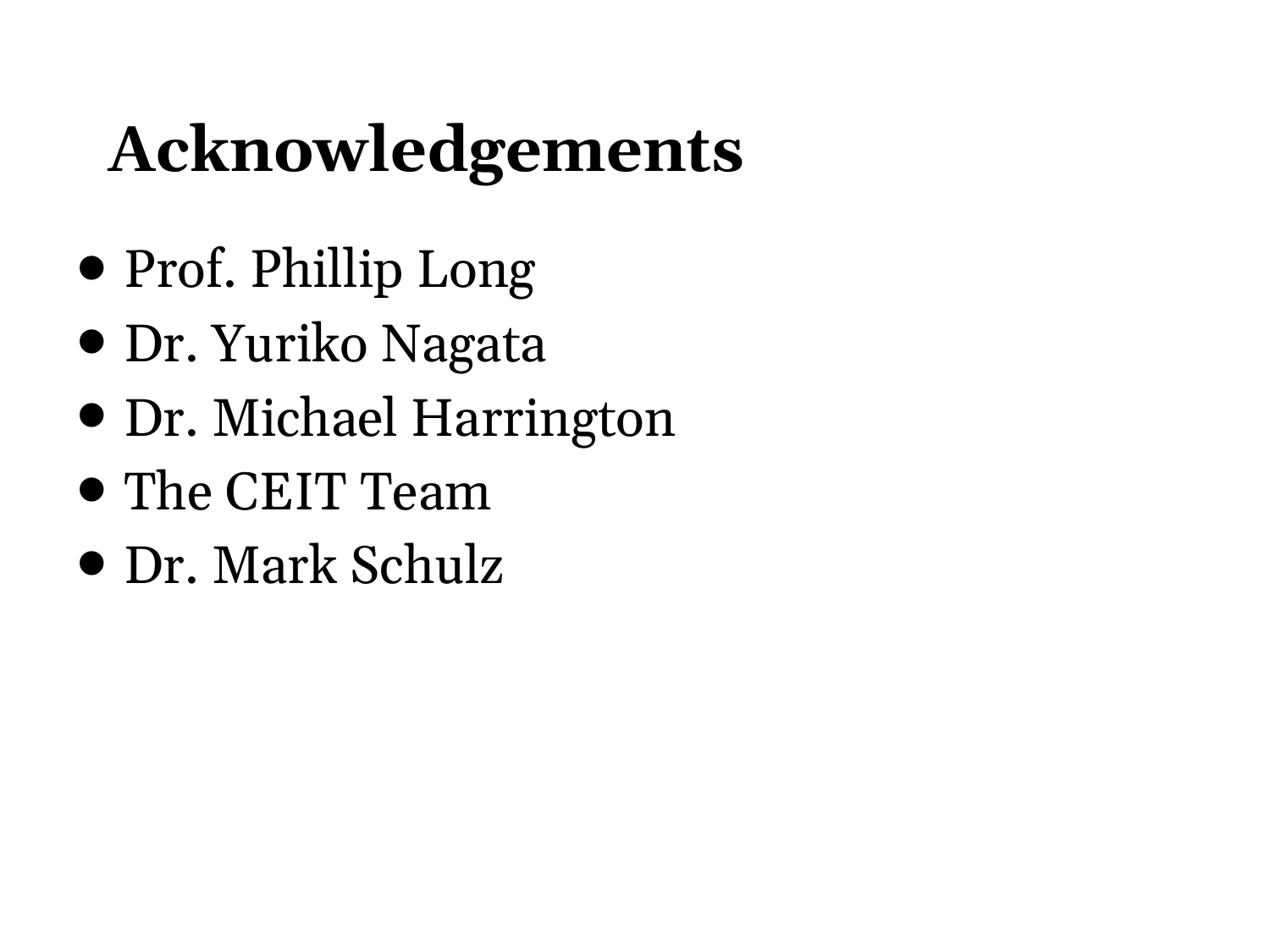

# Acknowledgements
Prof. Phillip Long
Dr. Yuriko Nagata
Dr. Michael Harrington
The CEIT Team
Dr. Mark Schulz